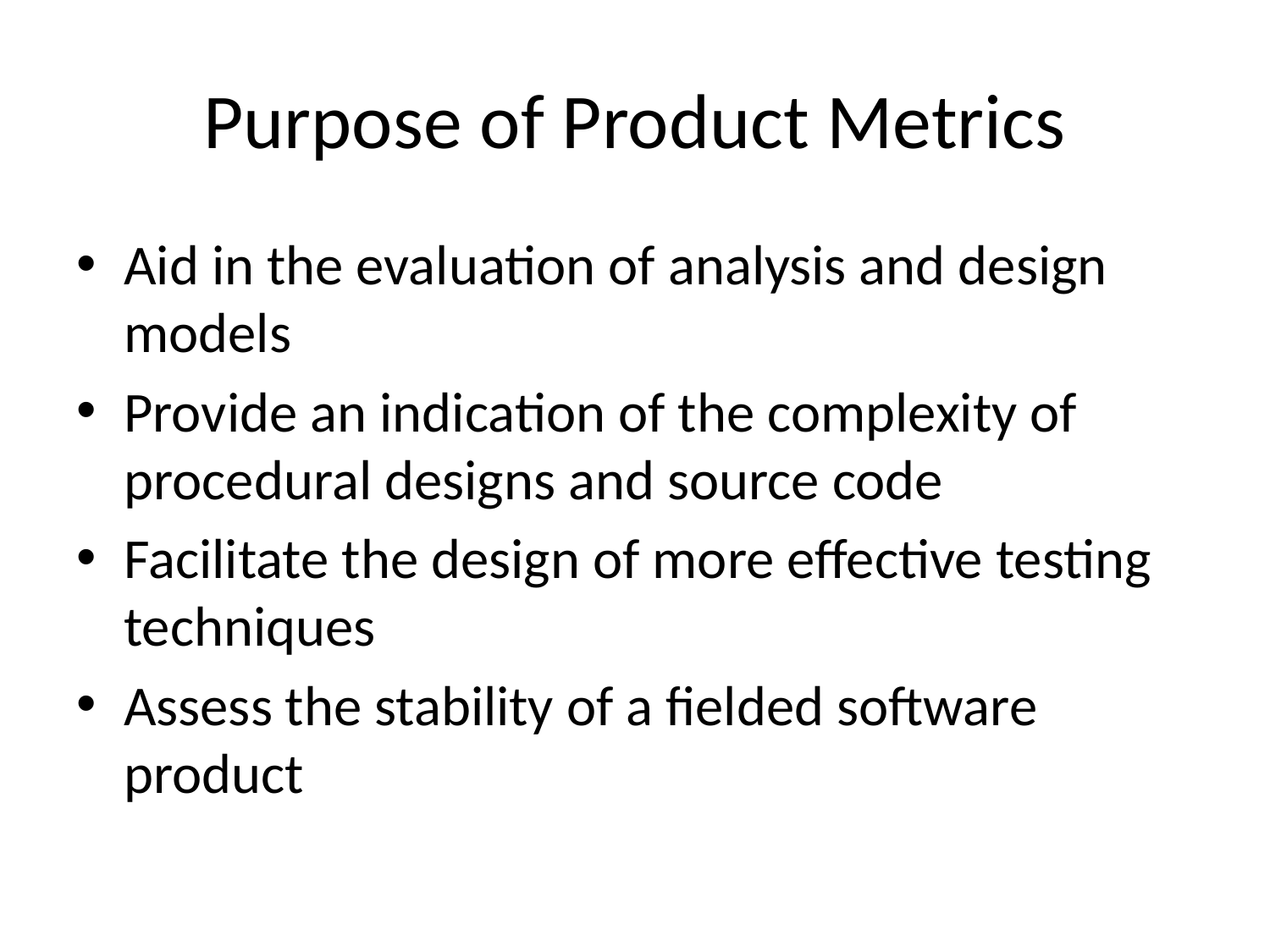

# Purpose of Product Metrics
Aid in the evaluation of analysis and design models
Provide an indication of the complexity of procedural designs and source code
Facilitate the design of more effective testing techniques
Assess the stability of a fielded software product